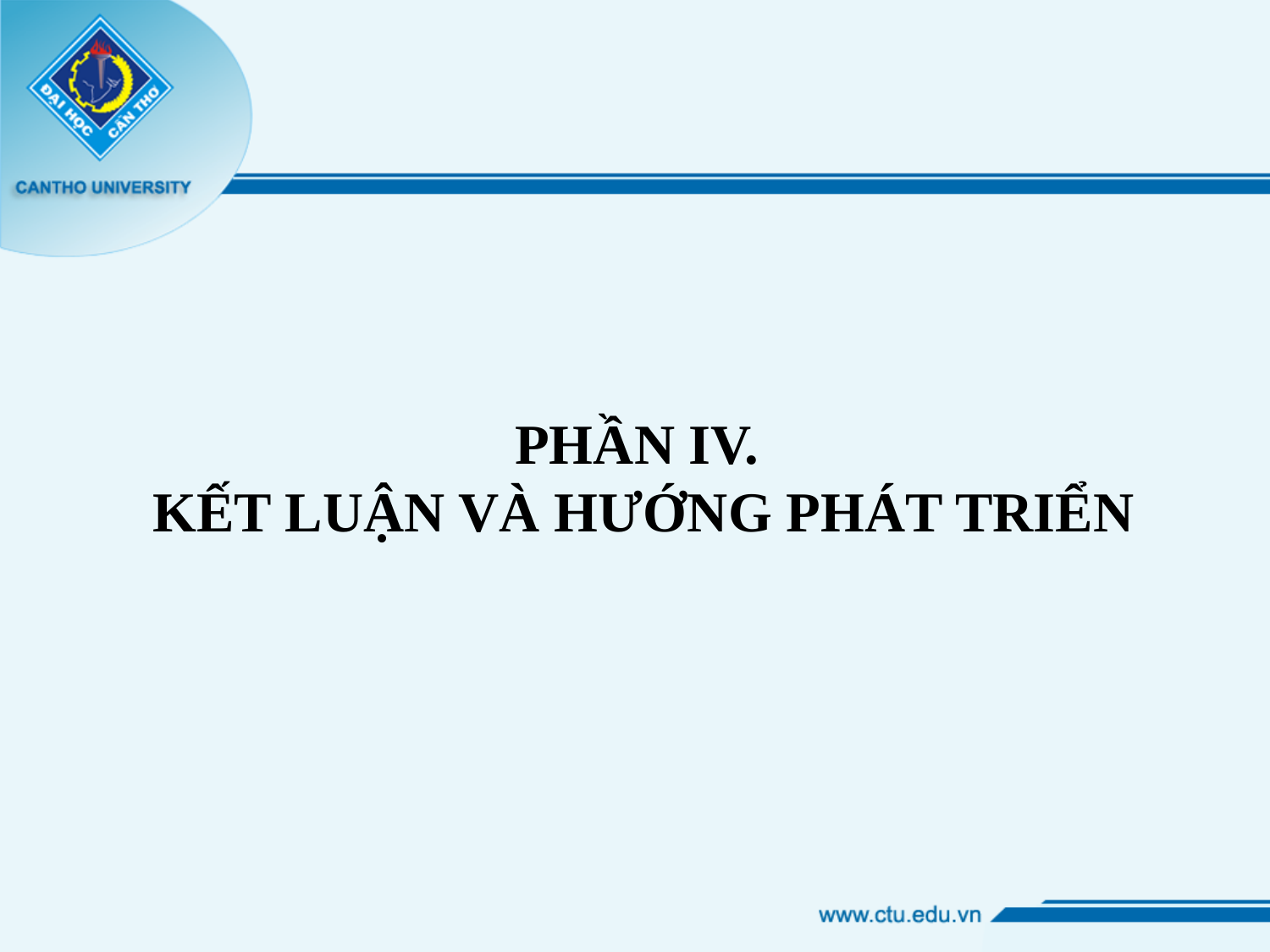

PHẦN IV.
KẾT LUẬN VÀ HƯỚNG PHÁT TRIỂN
20